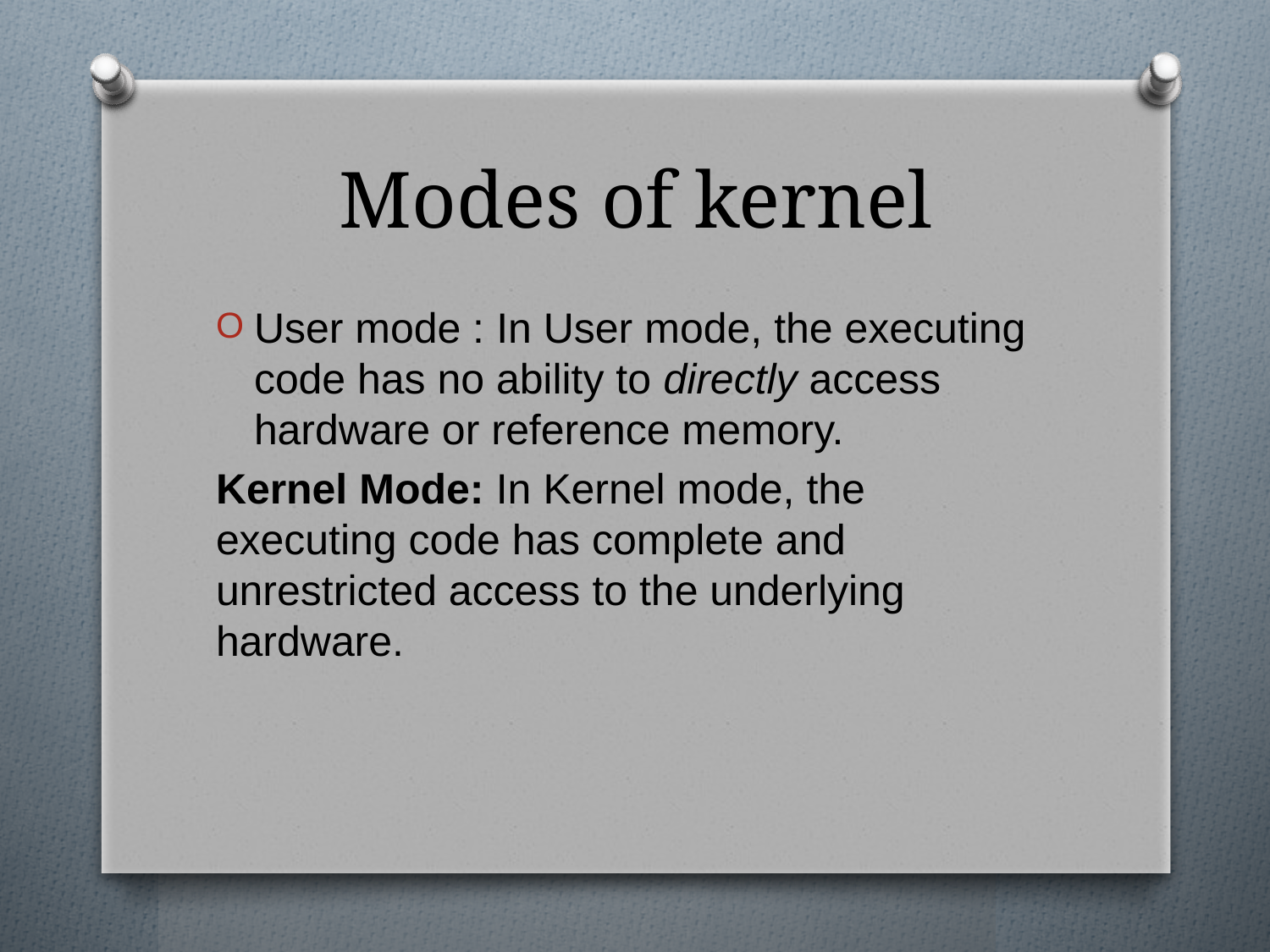

# Modes of kernel
User mode : In User mode, the executing code has no ability to directly access hardware or reference memory.
Kernel Mode: In Kernel mode, the executing code has complete and unrestricted access to the underlying hardware.